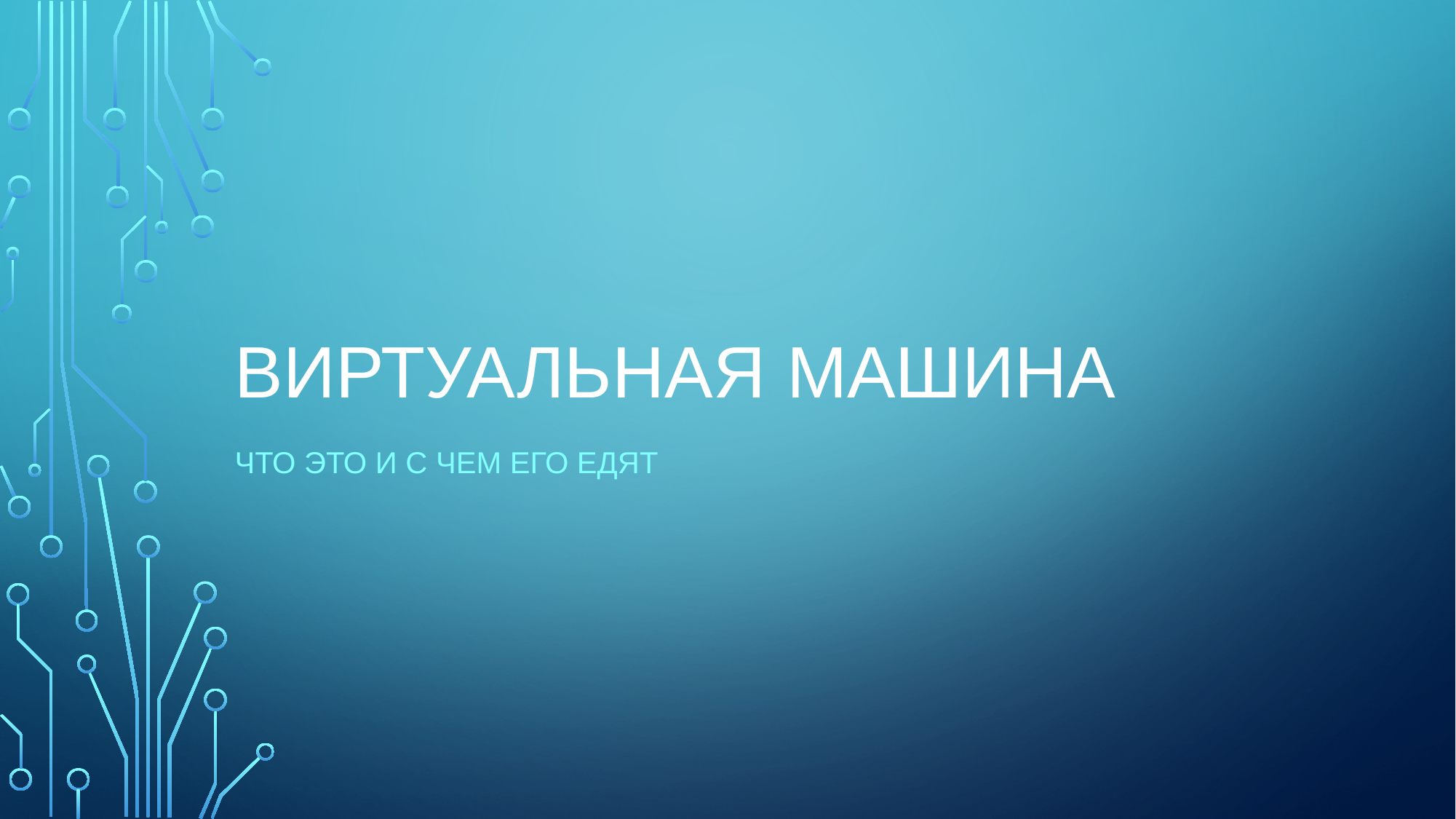

# Виртуальная Машина
Что это и с чем его едят